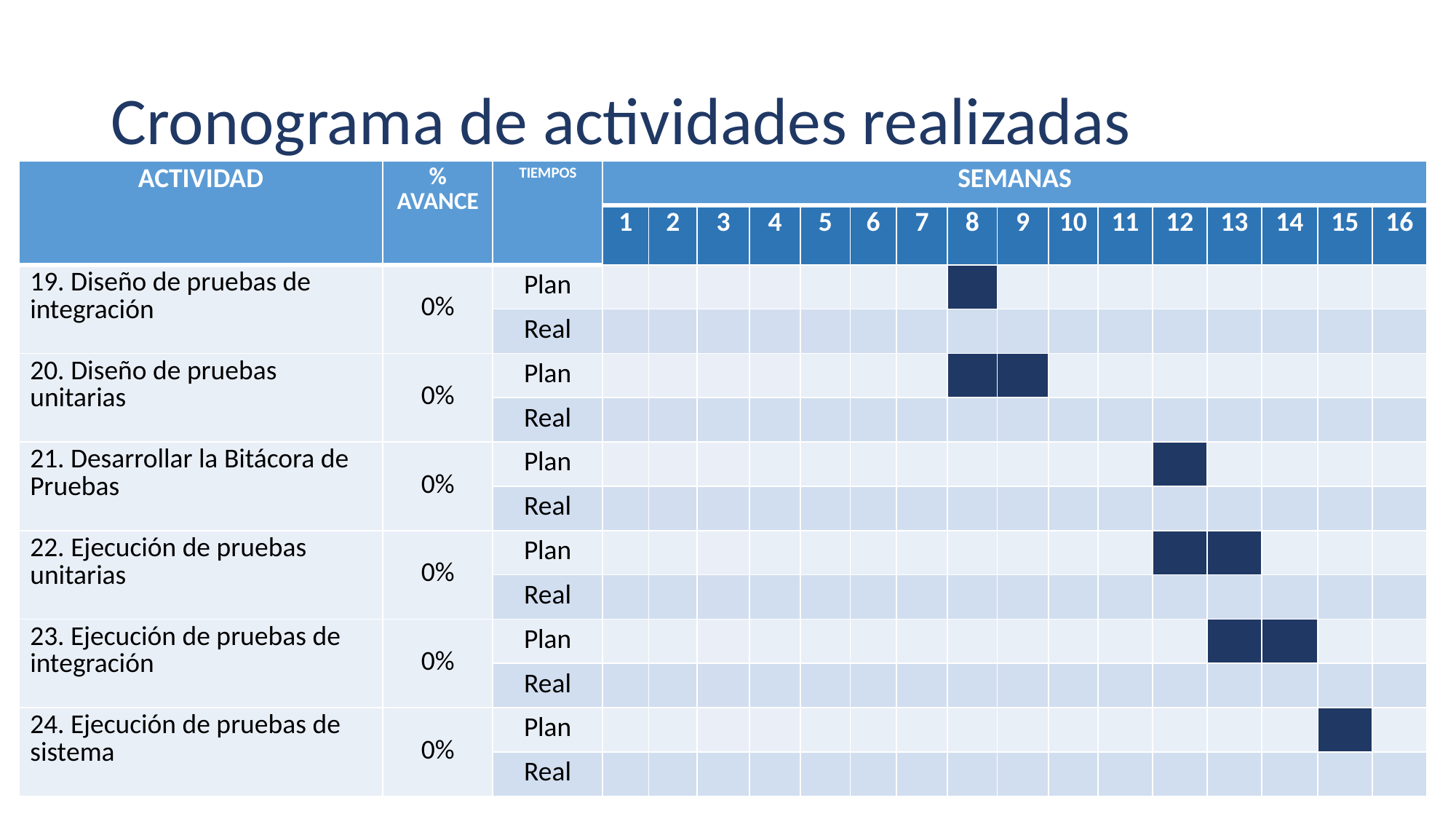

# Cronograma de actividades realizadas
| ACTIVIDAD | % AVANCE | TIEMPOS | SEMANAS |  |  |  |  |  |  |  |  |  |  |  |  |  |  |  |
| --- | --- | --- | --- | --- | --- | --- | --- | --- | --- | --- | --- | --- | --- | --- | --- | --- | --- | --- |
|  |  |  | 1 | 2 | 3 | 4 | 5 | 6 | 7 | 8 | 9 | 10 | 11 | 12 | 13 | 14 | 15 | 16 |
| 19. Diseño de pruebas de integración | 0% | Plan |  |  |  |  |  |  |  |  |  |  |  |  |  |  |  |  |
|  |  | Real |  |  |  |  |  |  |  |  |  |  |  |  |  |  |  |  |
| 20. Diseño de pruebas unitarias | 0% | Plan |  |  |  |  |  |  |  |  |  |  |  |  |  |  |  |  |
|  |  | Real |  |  |  |  |  |  |  |  |  |  |  |  |  |  |  |  |
| 21. Desarrollar la Bitácora de Pruebas | 0% | Plan |  |  |  |  |  |  |  |  |  |  |  |  |  |  |  |  |
|  |  | Real |  |  |  |  |  |  |  |  |  |  |  |  |  |  |  |  |
| 22. Ejecución de pruebas unitarias | 0% | Plan |  |  |  |  |  |  |  |  |  |  |  |  |  |  |  |  |
|  |  | Real |  |  |  |  |  |  |  |  |  |  |  |  |  |  |  |  |
| 23. Ejecución de pruebas de integración | 0% | Plan |  |  |  |  |  |  |  |  |  |  |  |  |  |  |  |  |
|  |  | Real |  |  |  |  |  |  |  |  |  |  |  |  |  |  |  |  |
| 24. Ejecución de pruebas de sistema | 0% | Plan |  |  |  |  |  |  |  |  |  |  |  |  |  |  |  |  |
|  |  | Real |  |  |  |  |  |  |  |  |  |  |  |  |  |  |  |  |
19